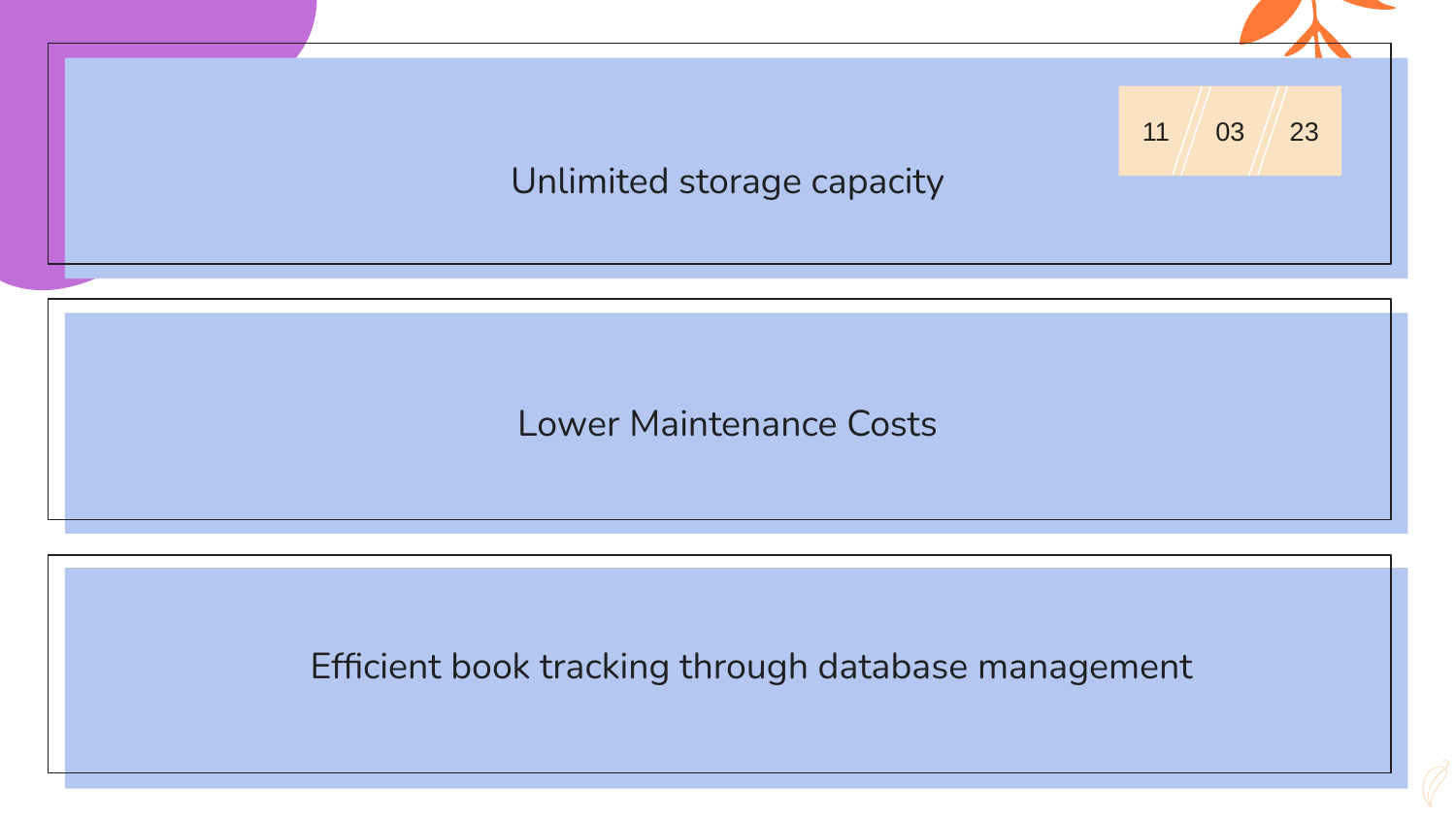

11
03
23
Unlimited storage capacity

Lower Maintenance Costs
Efficient book tracking through database management